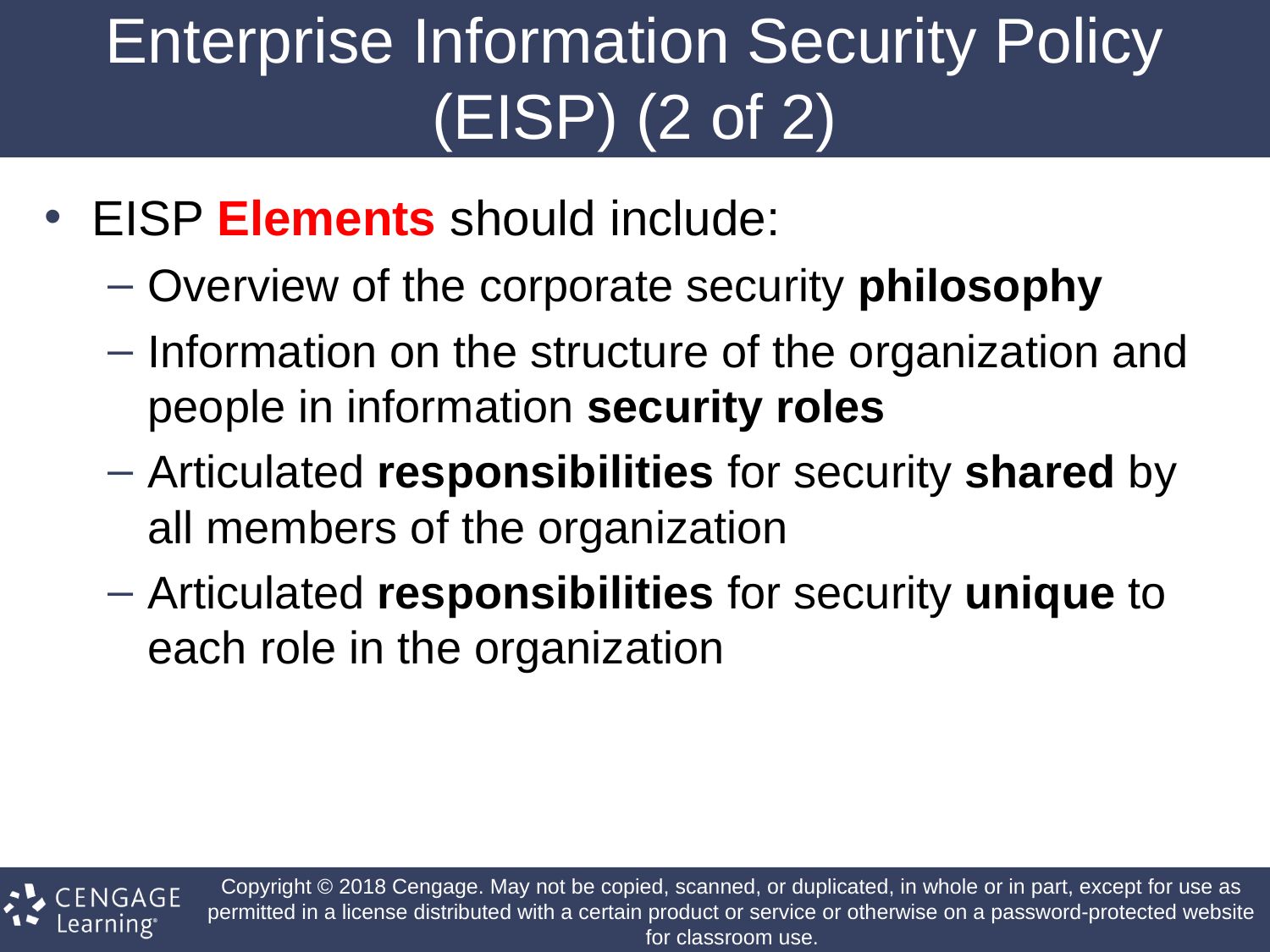

# Enterprise Information Security Policy (EISP) (2 of 2)
EISP Elements should include:
Overview of the corporate security philosophy
Information on the structure of the organization and people in information security roles
Articulated responsibilities for security shared by all members of the organization
Articulated responsibilities for security unique to each role in the organization